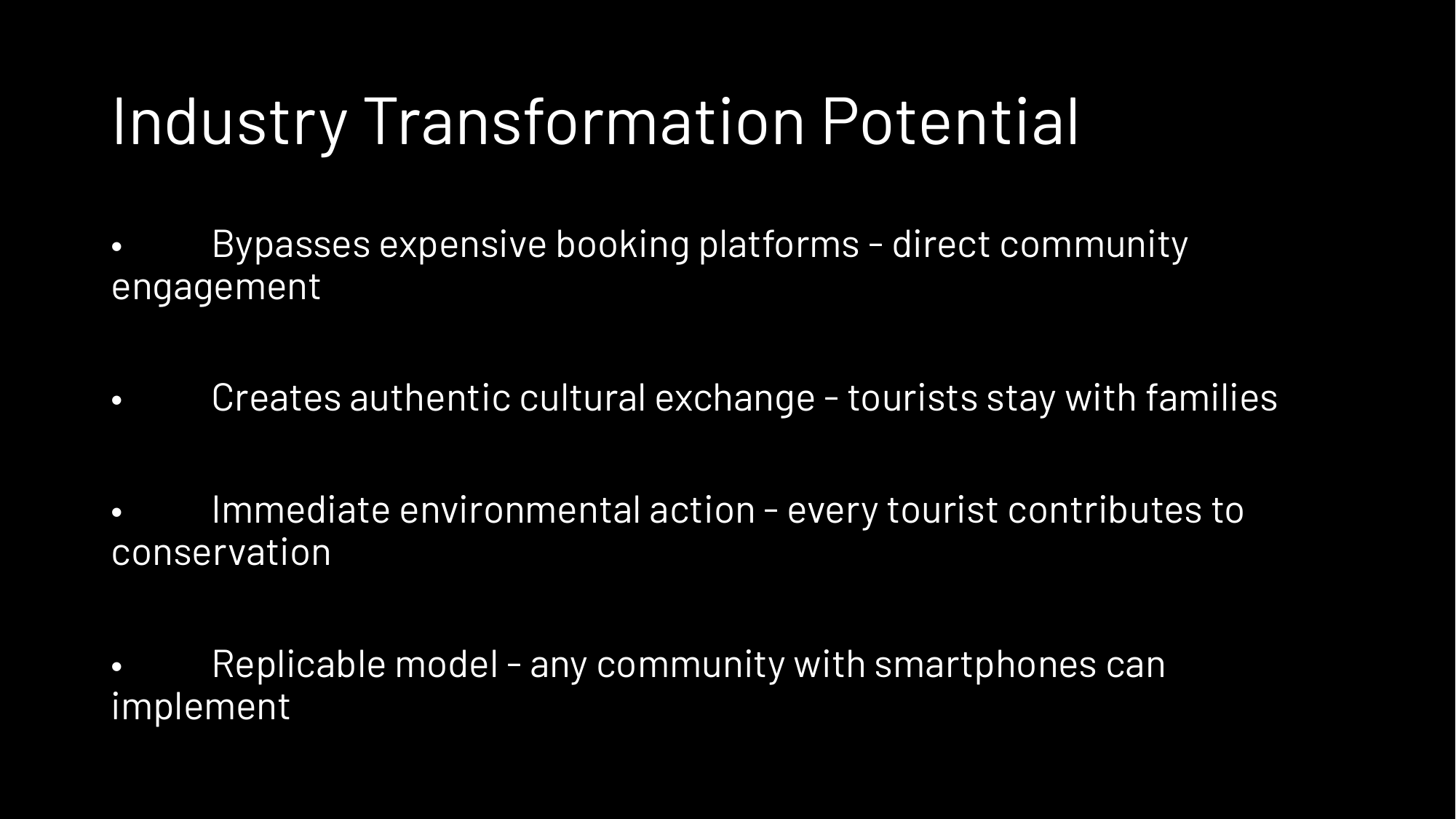

# Industry Transformation Potential
•	Bypasses expensive booking platforms - direct community engagement

•	Creates authentic cultural exchange - tourists stay with families

•	Immediate environmental action - every tourist contributes to conservation

•	Replicable model - any community with smartphones can implement